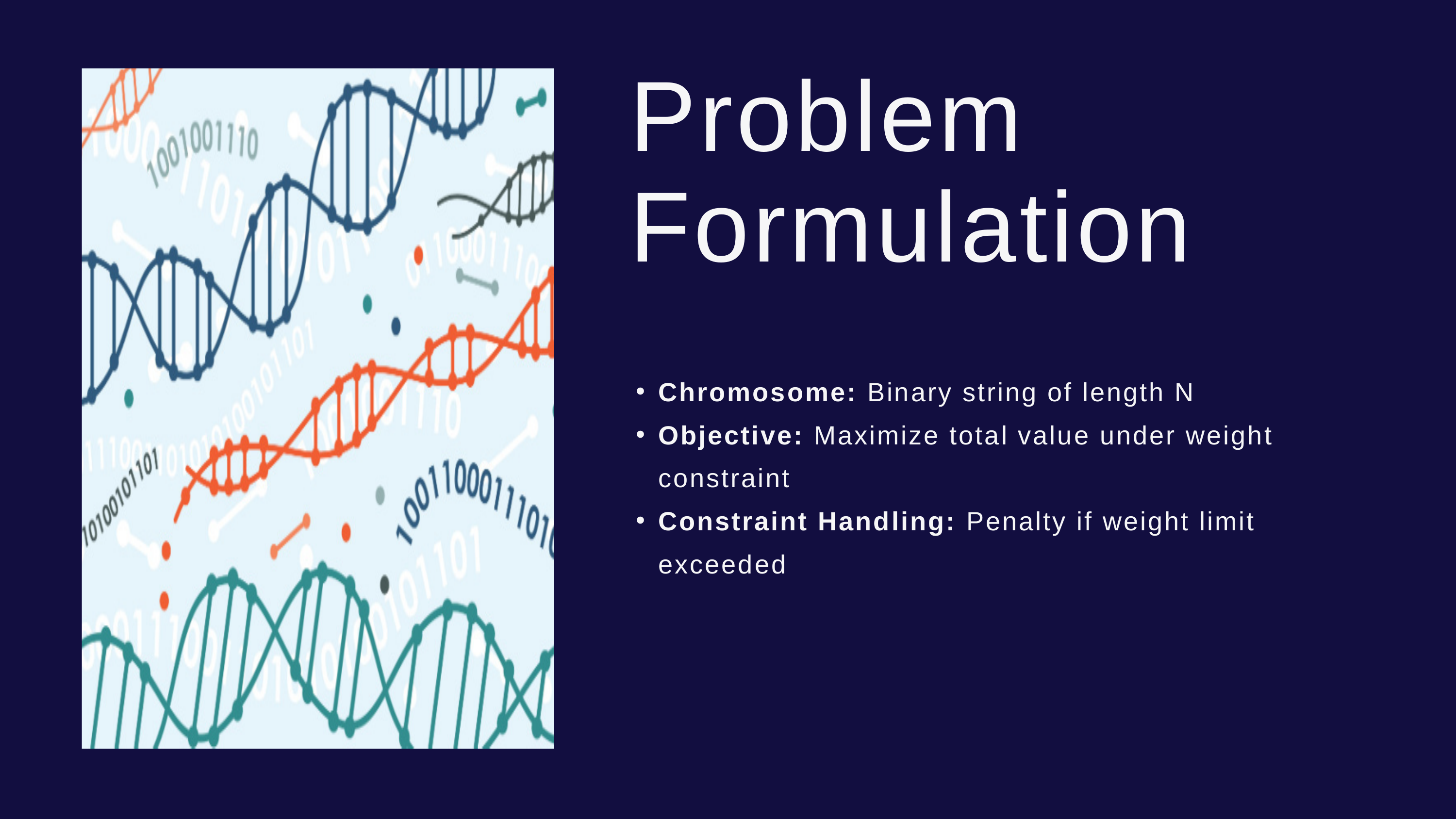

Problem Formulation

Chromosome: Binary string of length N
Objective: Maximize total value under weight constraint
Constraint Handling: Penalty if weight limit exceeded